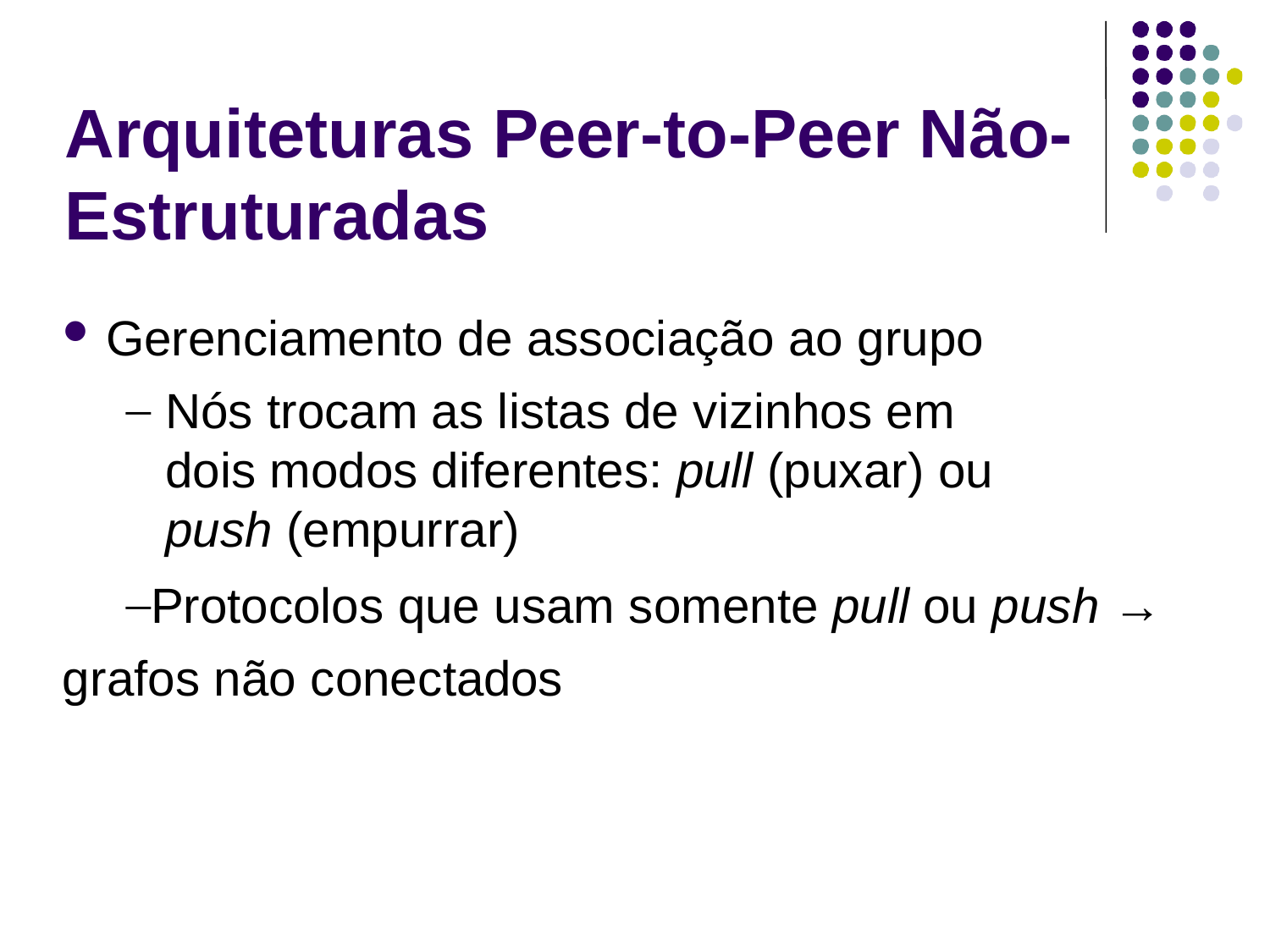

# Arquiteturas Peer-to-Peer Não-Estruturadas
Gerenciamento de associação ao grupo

Nós trocam as listas de vizinhos em dois modos diferentes: pull (puxar) ou push (empurrar)
Protocolos que usam somente pull ou push → grafos não conectados